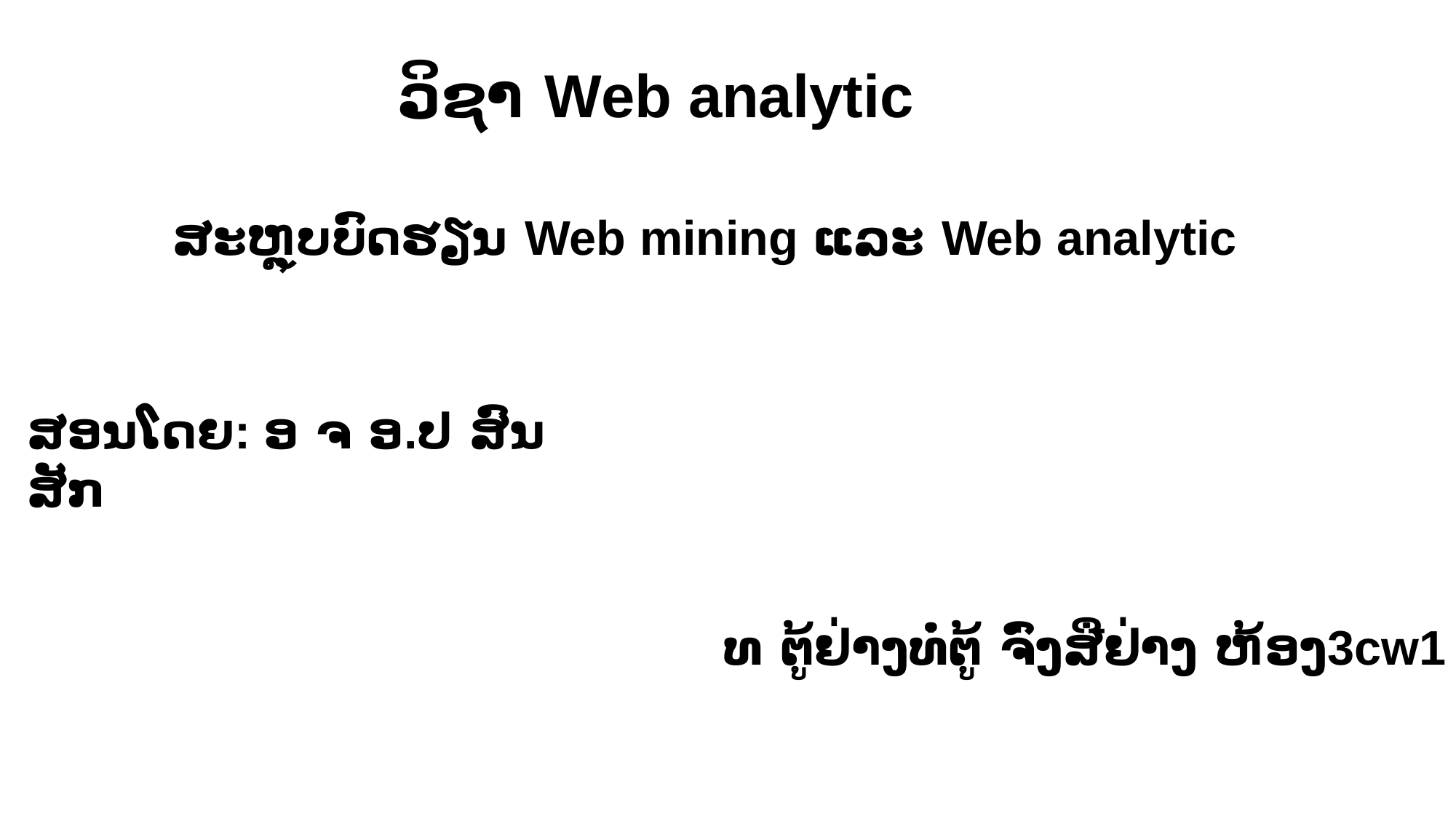

ວິຊາ Web analytic
ສະຫຼຸບບົດຮຽນ Web mining ແລະ Web analytic

ສອນໂດຍ: ອ ຈ ອ.ປ ສົນສັກ

ທ ຕູ້ຢ່າງທໍ່ຕູ້ ຈົ່ງສືຢ່າງ ຫ້ອງ3cw1